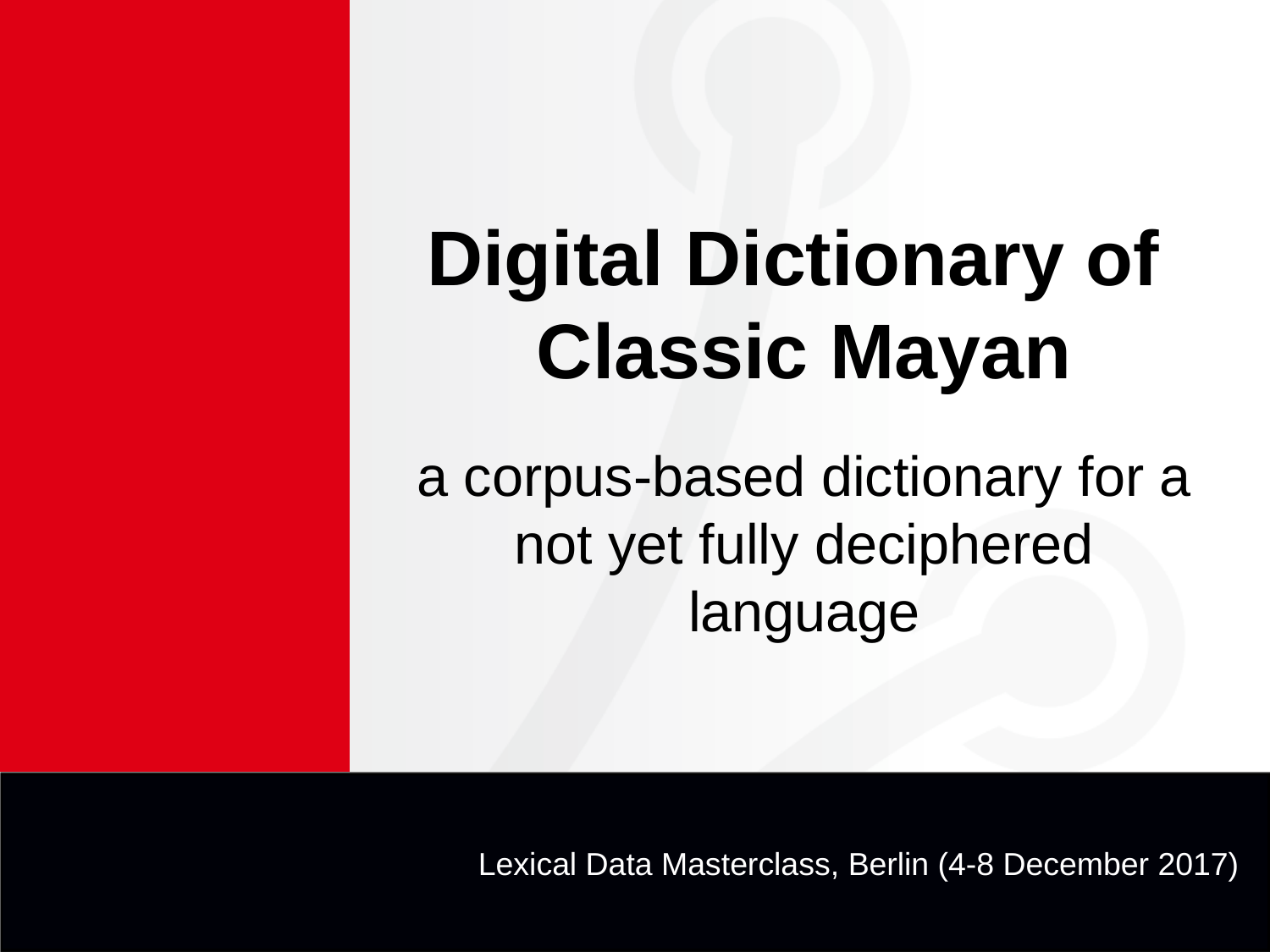

# Digital Dictionary of
Classic Mayan
a corpus-based dictionary for a not yet fully deciphered language